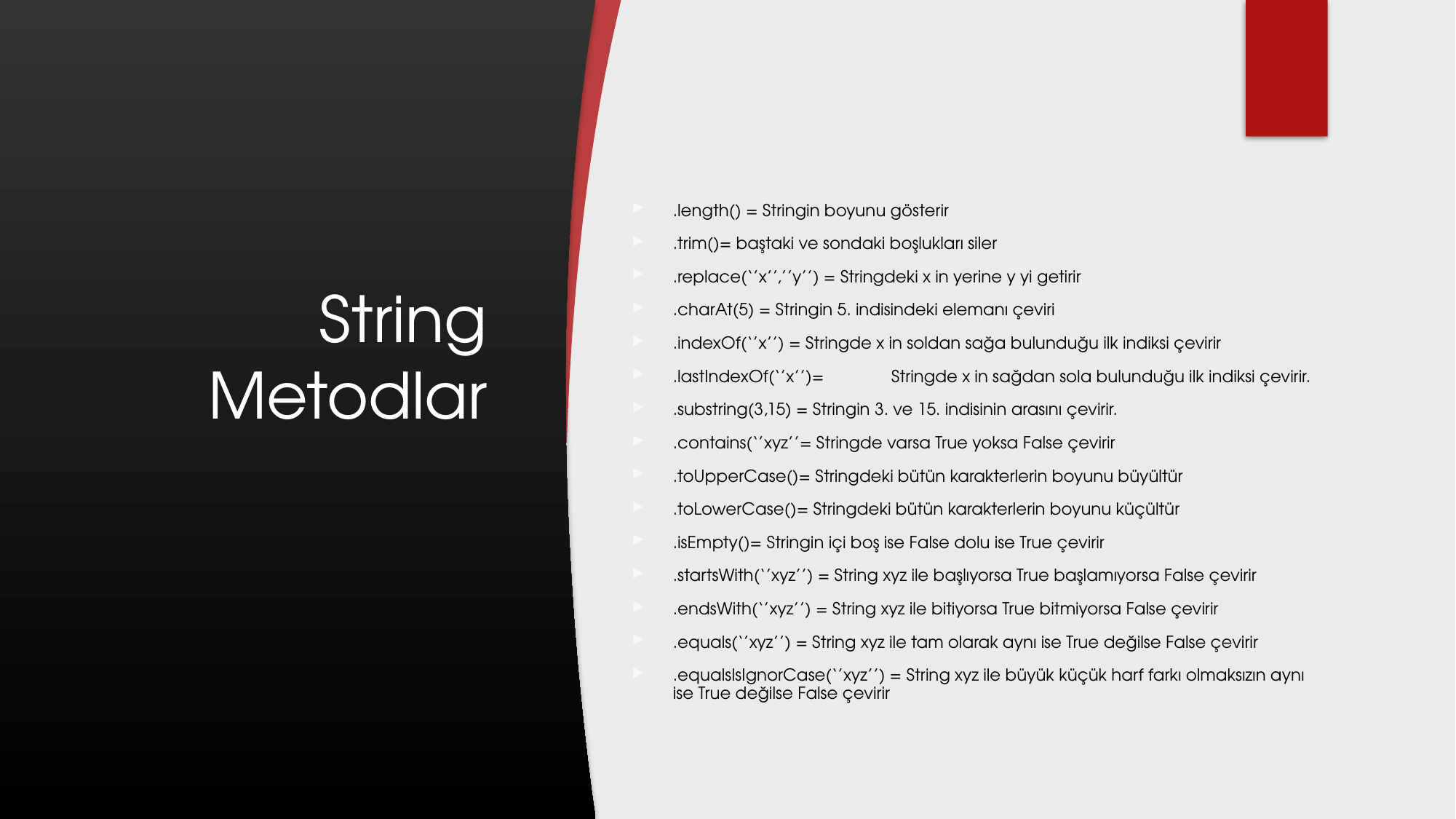

# String Metodlar
.length() = Stringin boyunu gösterir
.trim()= baştaki ve sondaki boşlukları siler
.replace(‘’x’’,’’y’’) = Stringdeki x in yerine y yi getirir
.charAt(5) = Stringin 5. indisindeki elemanı çeviri
.indexOf(‘’x’’) = Stringde x in soldan sağa bulunduğu ilk indiksi çevirir
.lastIndexOf(‘’x’’)= 	Stringde x in sağdan sola bulunduğu ilk indiksi çevirir.
.substring(3,15) = Stringin 3. ve 15. indisinin arasını çevirir.
.contains(‘’xyz’’= Stringde varsa True yoksa False çevirir
.toUpperCase()= Stringdeki bütün karakterlerin boyunu büyültür
.toLowerCase()= Stringdeki bütün karakterlerin boyunu küçültür
.isEmpty()= Stringin içi boş ise False dolu ise True çevirir
.startsWith(‘’xyz’’) = String xyz ile başlıyorsa True başlamıyorsa False çevirir
.endsWith(‘’xyz’’) = String xyz ile bitiyorsa True bitmiyorsa False çevirir
.equals(‘’xyz’’) = String xyz ile tam olarak aynı ise True değilse False çevirir
.equalsIsIgnorCase(‘’xyz’’) = String xyz ile büyük küçük harf farkı olmaksızın aynı ise True değilse False çevirir